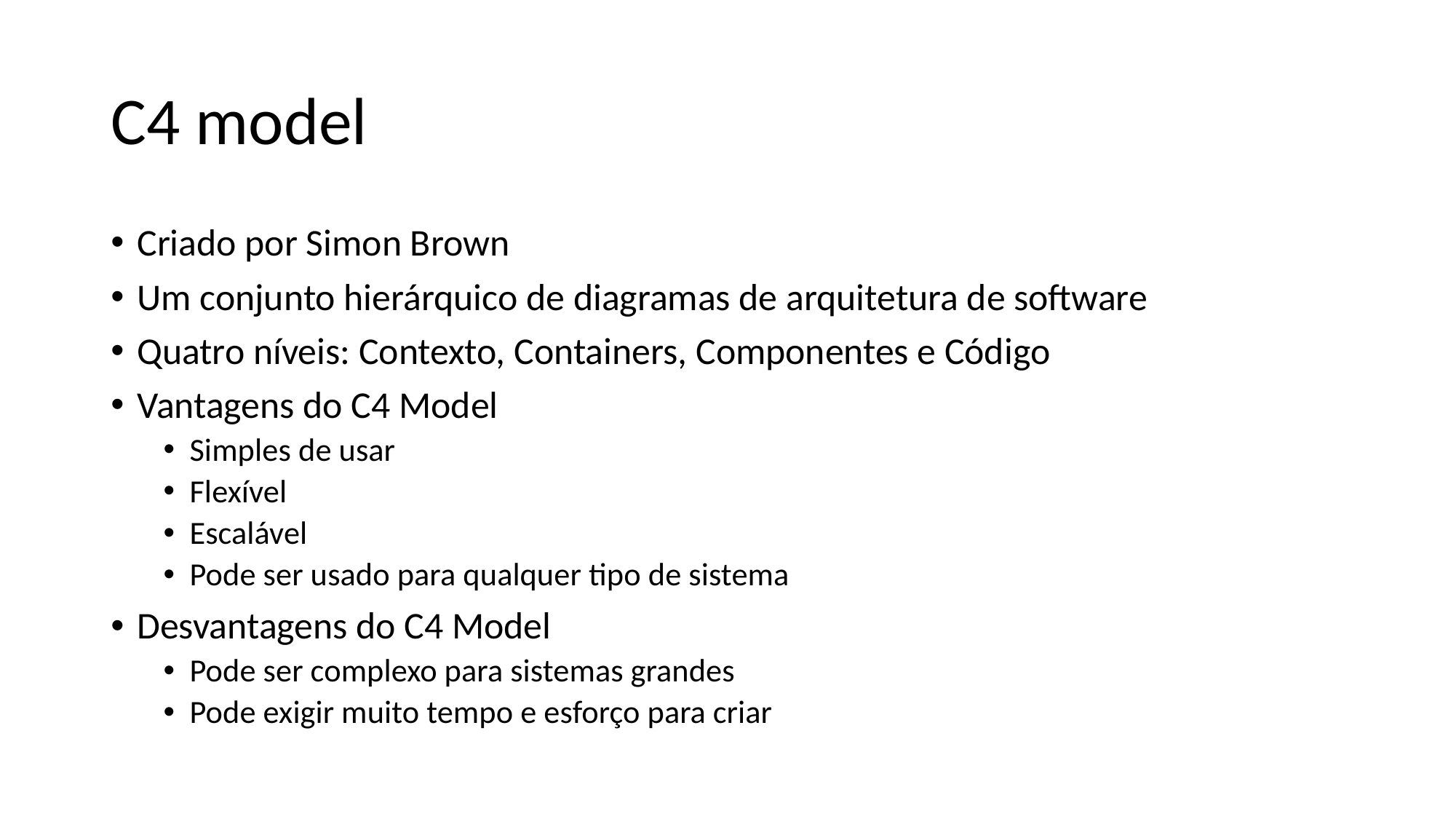

# C4 model
Criado por Simon Brown
Um conjunto hierárquico de diagramas de arquitetura de software
Quatro níveis: Contexto, Containers, Componentes e Código
Vantagens do C4 Model
Simples de usar
Flexível
Escalável
Pode ser usado para qualquer tipo de sistema
Desvantagens do C4 Model
Pode ser complexo para sistemas grandes
Pode exigir muito tempo e esforço para criar